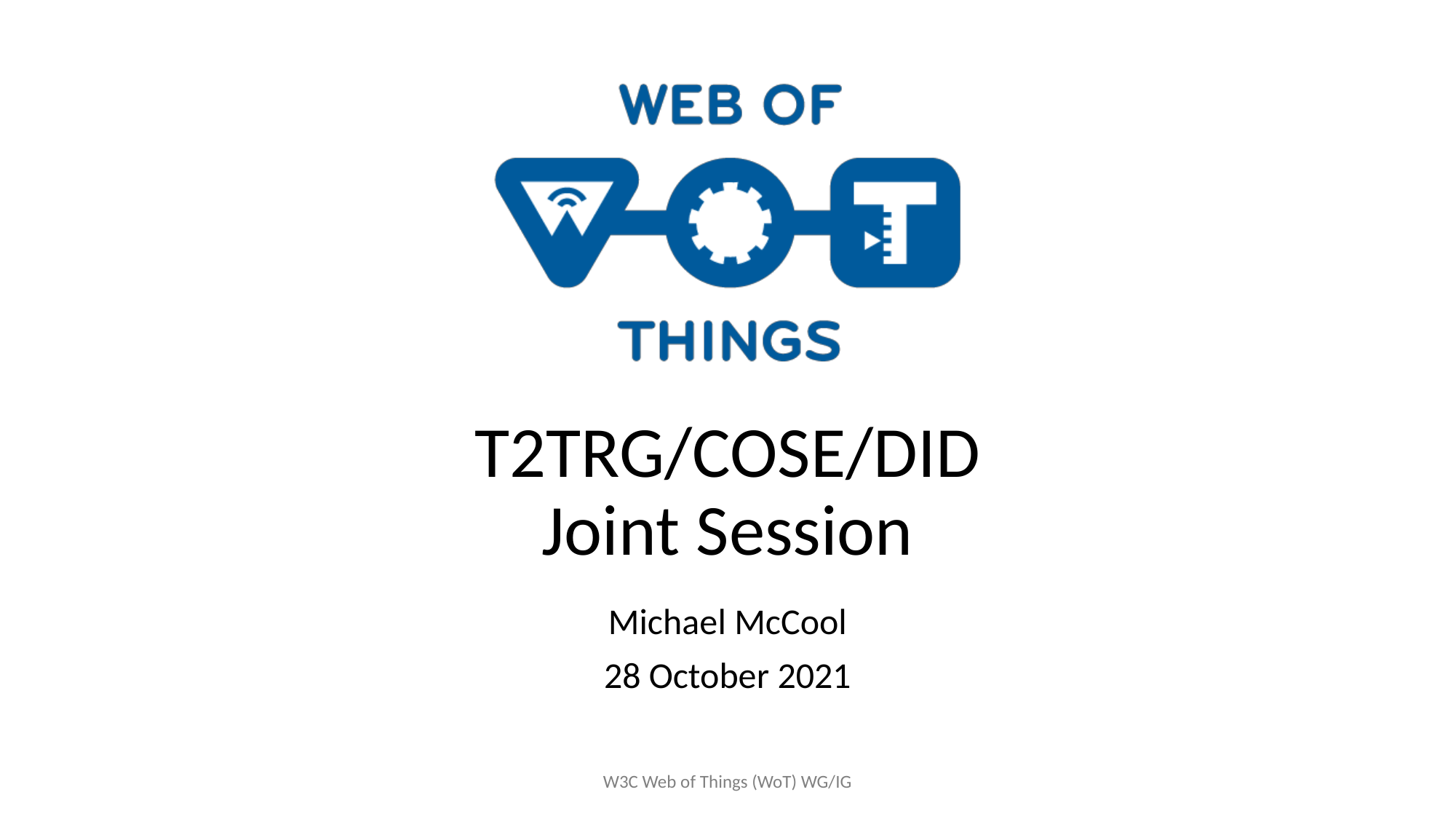

# T2TRG/COSE/DID Joint Session
Michael McCool
28 October 2021
W3C Web of Things (WoT) WG/IG